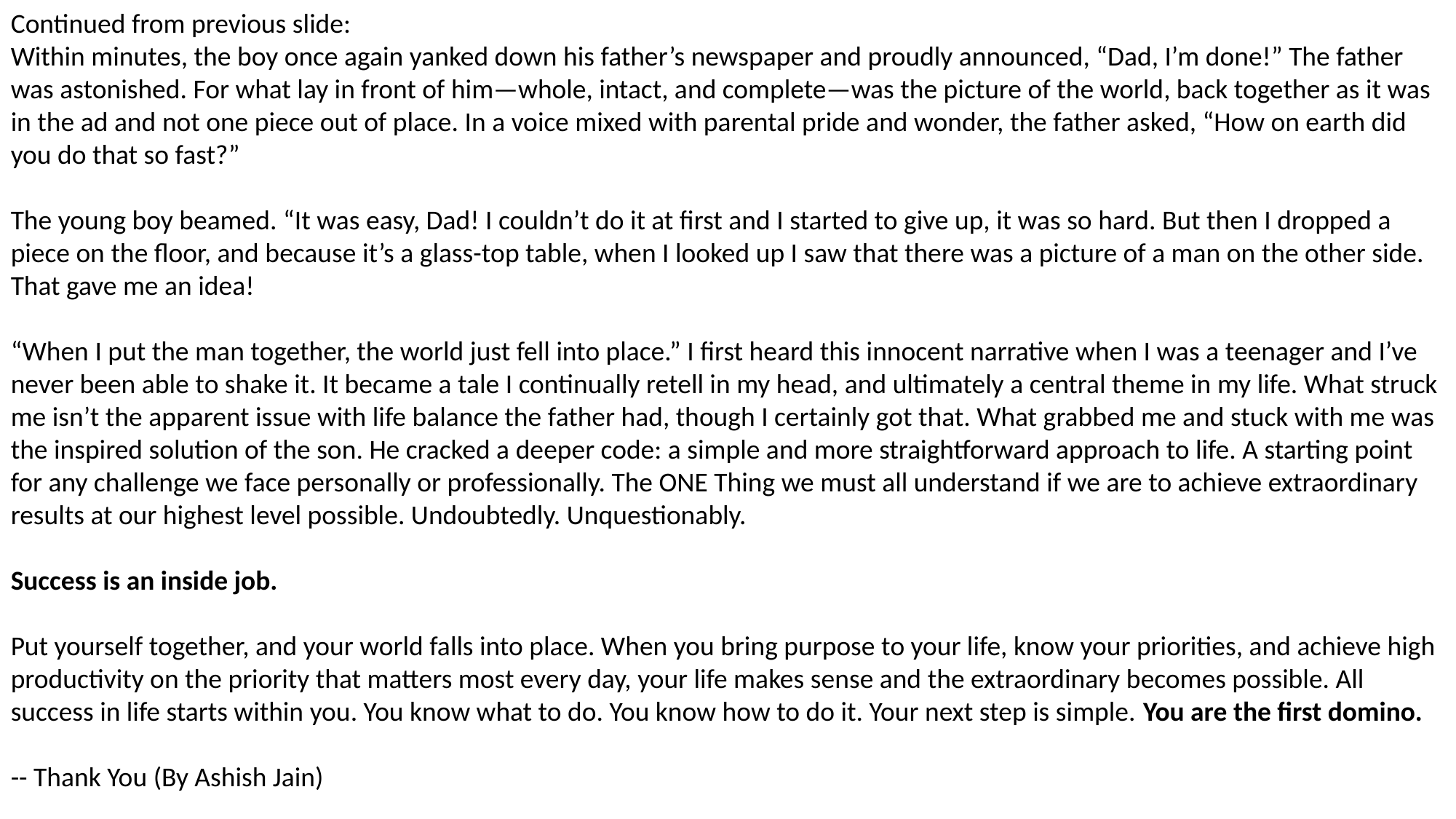

Continued from previous slide:
Within minutes, the boy once again yanked down his father’s newspaper and proudly announced, “Dad, I’m done!” The father was astonished. For what lay in front of him—whole, intact, and complete—was the picture of the world, back together as it was in the ad and not one piece out of place. In a voice mixed with parental pride and wonder, the father asked, “How on earth did you do that so fast?”

The young boy beamed. “It was easy, Dad! I couldn’t do it at first and I started to give up, it was so hard. But then I dropped a piece on the floor, and because it’s a glass-top table, when I looked up I saw that there was a picture of a man on the other side. That gave me an idea!

“When I put the man together, the world just fell into place.” I first heard this innocent narrative when I was a teenager and I’ve never been able to shake it. It became a tale I continually retell in my head, and ultimately a central theme in my life. What struck me isn’t the apparent issue with life balance the father had, though I certainly got that. What grabbed me and stuck with me was the inspired solution of the son. He cracked a deeper code: a simple and more straightforward approach to life. A starting point for any challenge we face personally or professionally. The ONE Thing we must all understand if we are to achieve extraordinary results at our highest level possible. Undoubtedly. Unquestionably.

Success is an inside job.

Put yourself together, and your world falls into place. When you bring purpose to your life, know your priorities, and achieve high productivity on the priority that matters most every day, your life makes sense and the extraordinary becomes possible. All success in life starts within you. You know what to do. You know how to do it. Your next step is simple. You are the first domino.

-- Thank You (By Ashish Jain)